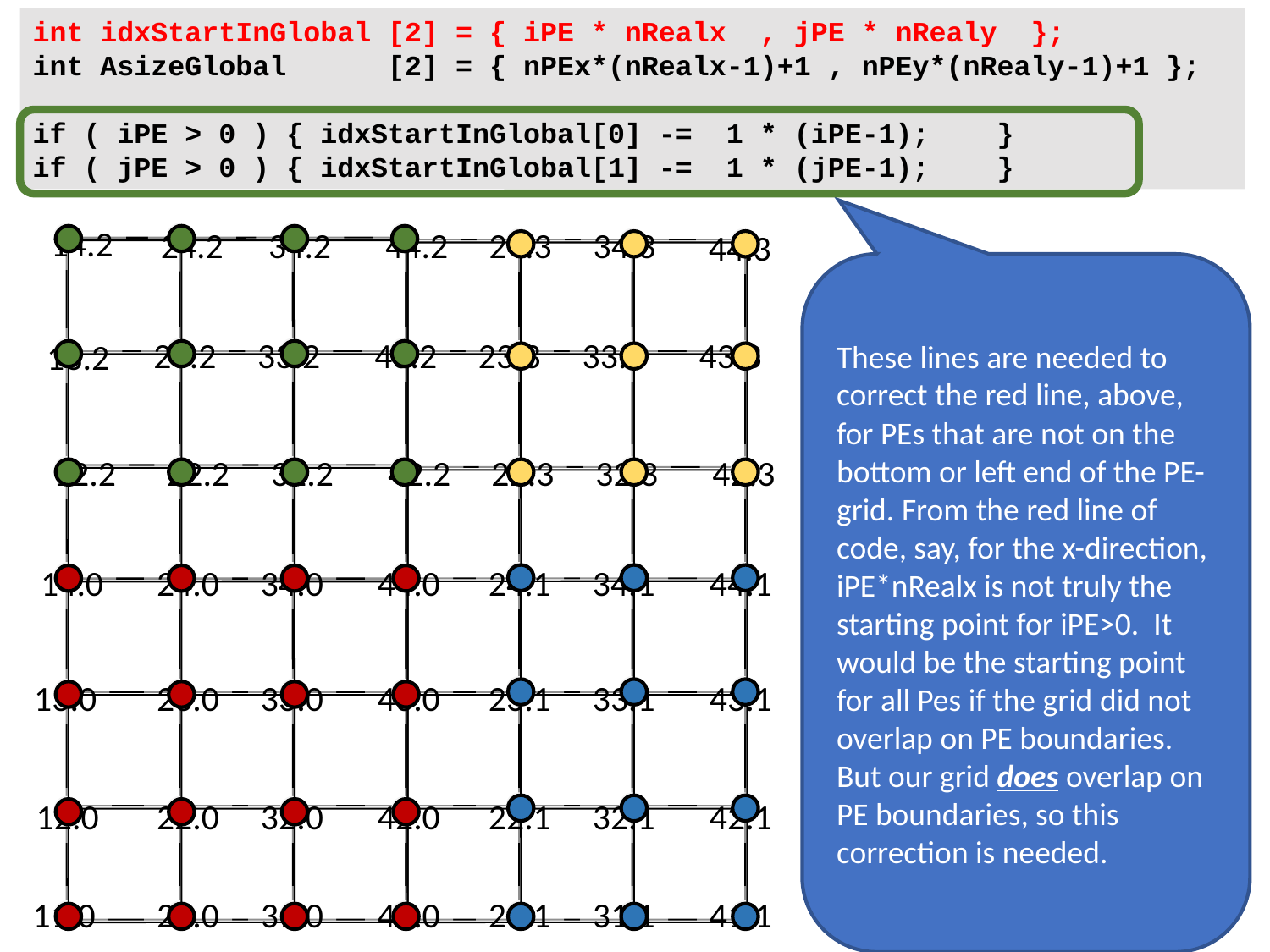

int idxStartInGlobal [2] = { iPE * nRealx  , jPE * nRealy  };
int AsizeGlobal      [2] = { nPEx*(nRealx-1)+1 , nPEy*(nRealy-1)+1 };

if ( iPE > 0 ) { idxStartInGlobal[0] -=  1 * (iPE-1);    }
if ( jPE > 0 ) { idxStartInGlobal[1] -=  1 * (jPE-1);    }

14.2
24.2
34.2
44.2
24.3
34.3
44.3

23.2
33.2
43.2
23.3
33.3
43.3
13.2

12.2
22.2
32.2
42.2
22.3
32.3
42.3

14.0
24.0
34.0
44.0
24.1
34.1
44.1

13.0
23.0
33.0
43.0
23.1
33.1
43.1

12.0
22.0
32.0
42.0
22.1
32.1
42.1

11.0
21.0
31.0
41.0
21.1
31.1
41.1

These lines are needed to correct the red line, above, for PEs that are not on the bottom or left end of the PE-grid. From the red line of code, say, for the x-direction, iPE*nRealx is not truly the starting point for iPE>0.  It would be the starting point for all Pes if the grid did not overlap on PE boundaries.  But our grid does overlap on PE boundaries, so this correction is needed.